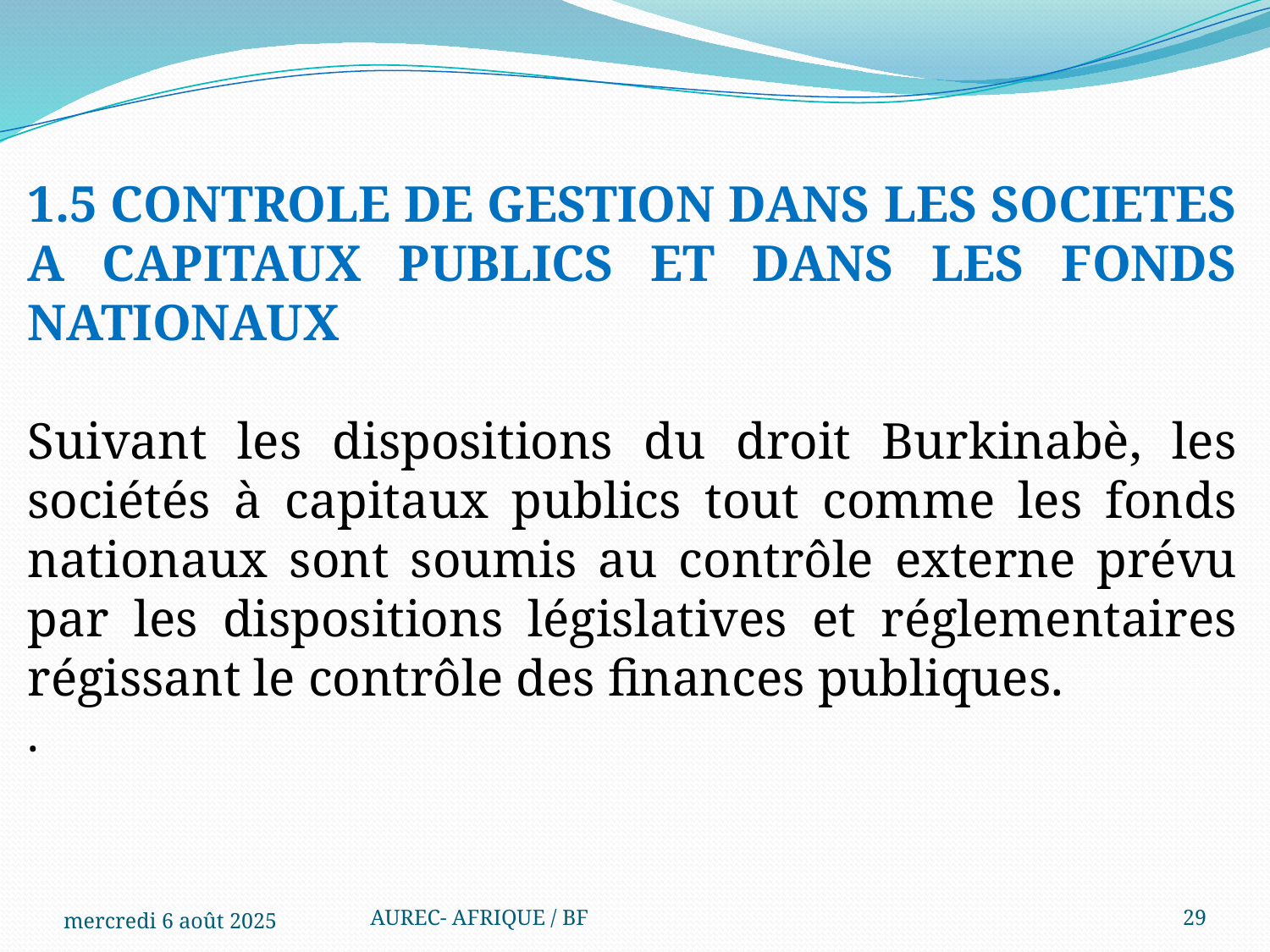

1.5 CONTROLE DE GESTION DANS LES SOCIETES A CAPITAUX PUBLICS ET DANS LES FONDS NATIONAUX

Suivant les dispositions du droit Burkinabè, les sociétés à capitaux publics tout comme les fonds nationaux sont soumis au contrôle externe prévu par les dispositions législatives et réglementaires régissant le contrôle des finances publiques.
.

.

mercredi 6 août 2025
AUREC- AFRIQUE / BF
29